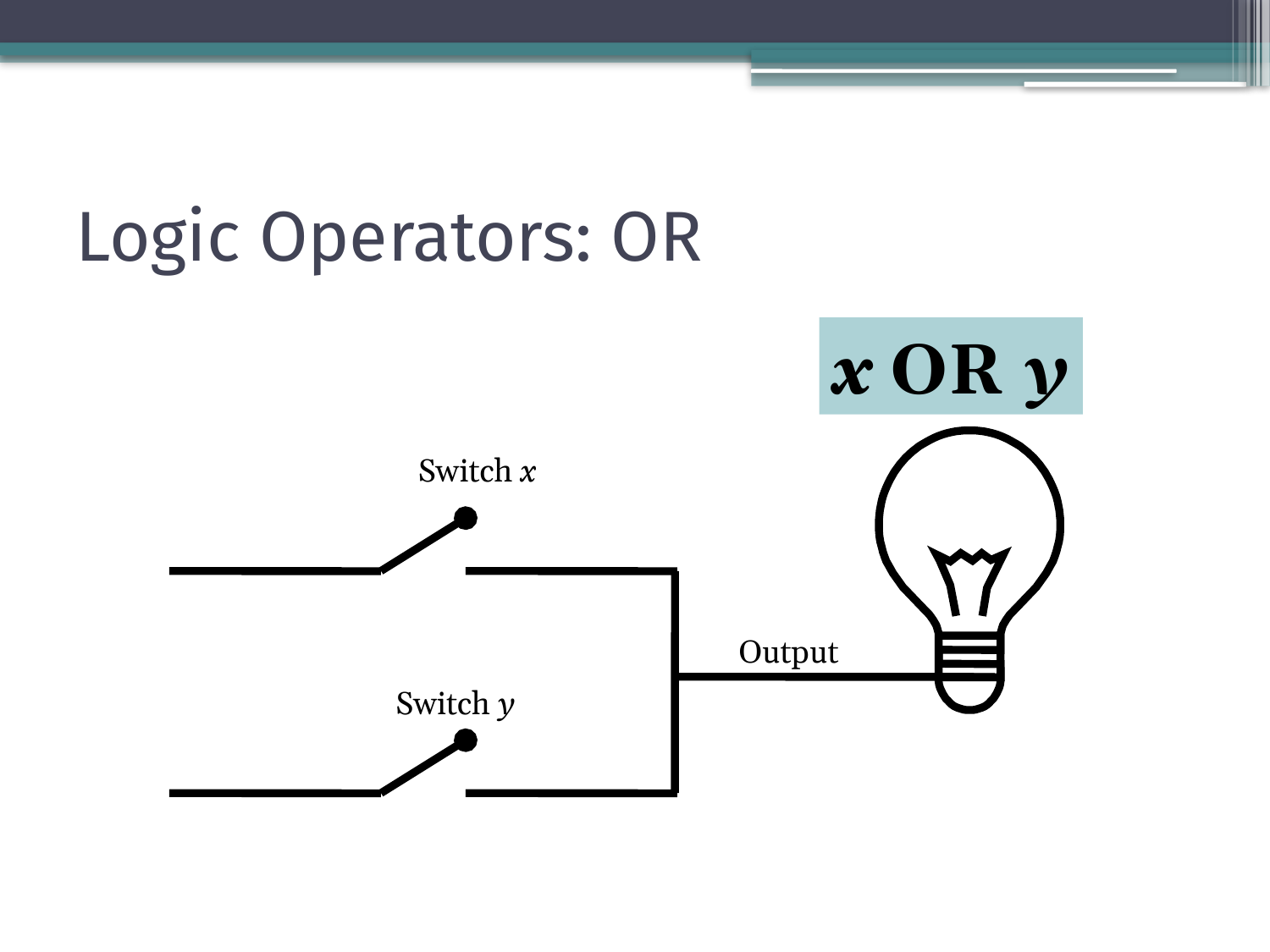

# Logic Operators: OR
x OR y

Switch x
Output
Switch y